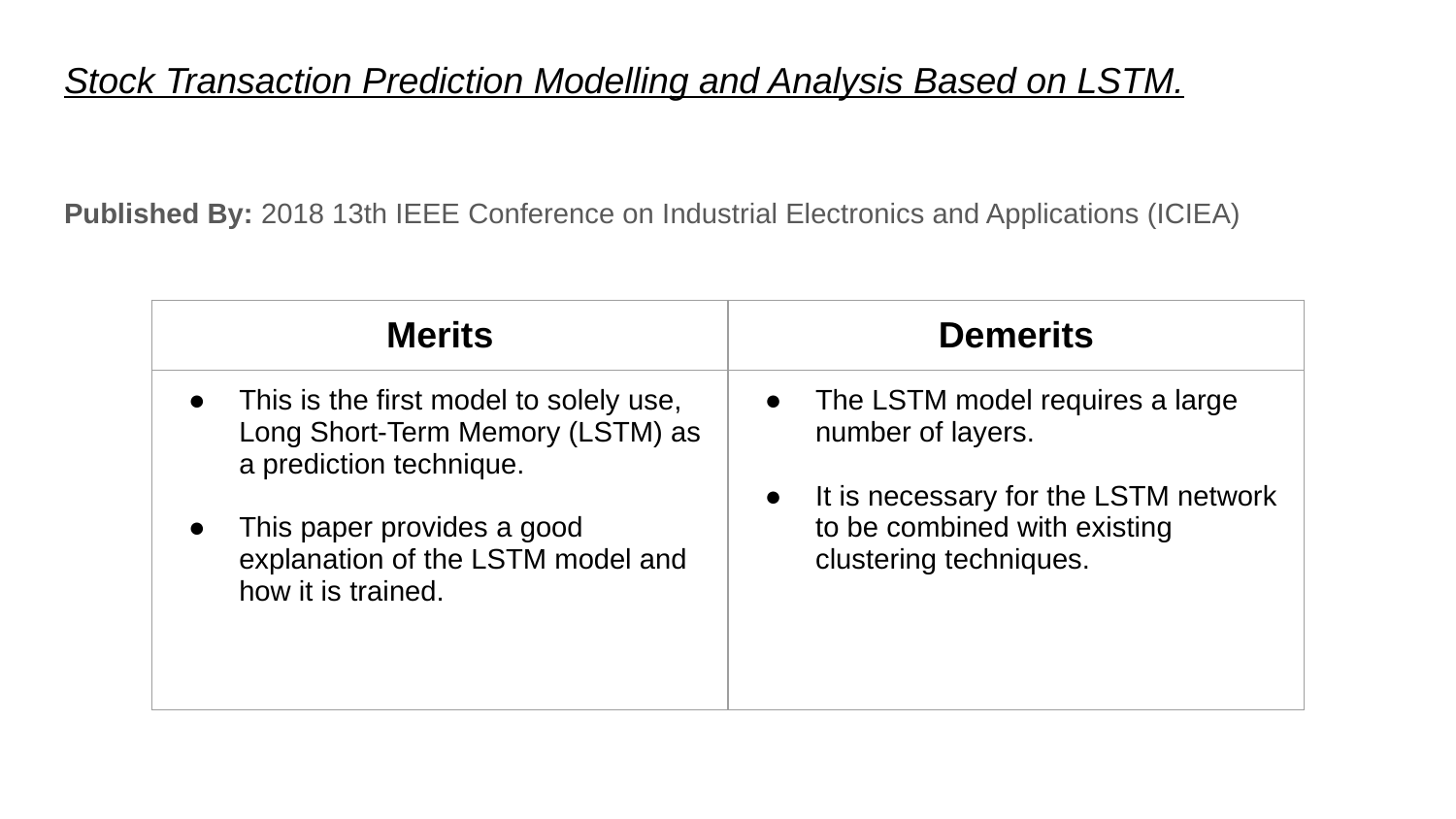

# Stock Transaction Prediction Modelling and Analysis Based on LSTM.

Published By: 2018 13th IEEE Conference on Industrial Electronics and Applications (ICIEA)

| Merits | Demerits |
| --- | --- |
| This is the first model to solely use, Long Short-Term Memory (LSTM) as a prediction technique. This paper provides a good explanation of the LSTM model and how it is trained. | The LSTM model requires a large number of layers. It is necessary for the LSTM network to be combined with existing clustering techniques. |